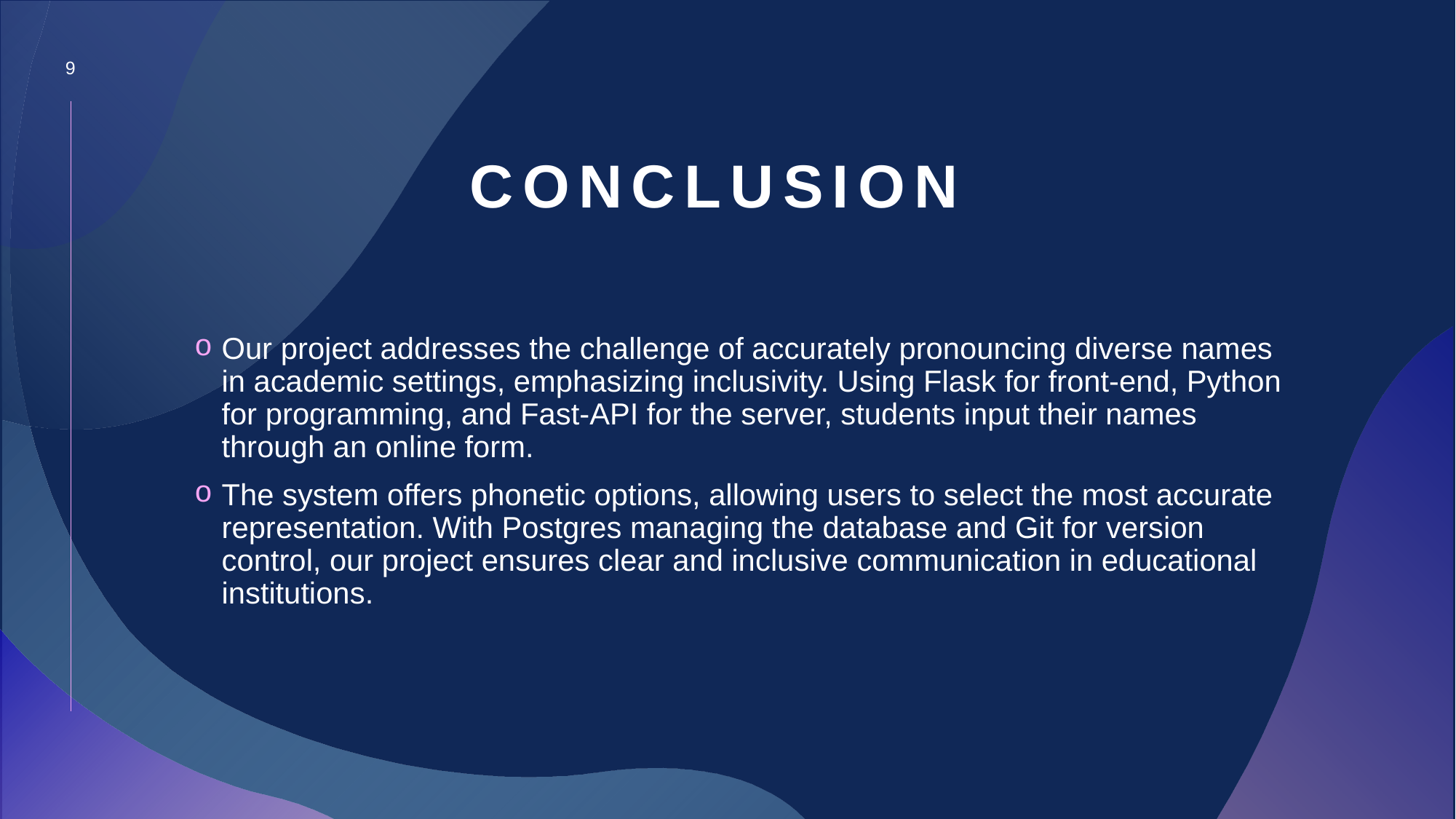

9
# conclusion
Our project addresses the challenge of accurately pronouncing diverse names in academic settings, emphasizing inclusivity. Using Flask for front-end, Python for programming, and Fast-API for the server, students input their names through an online form.
The system offers phonetic options, allowing users to select the most accurate representation. With Postgres managing the database and Git for version control, our project ensures clear and inclusive communication in educational institutions.